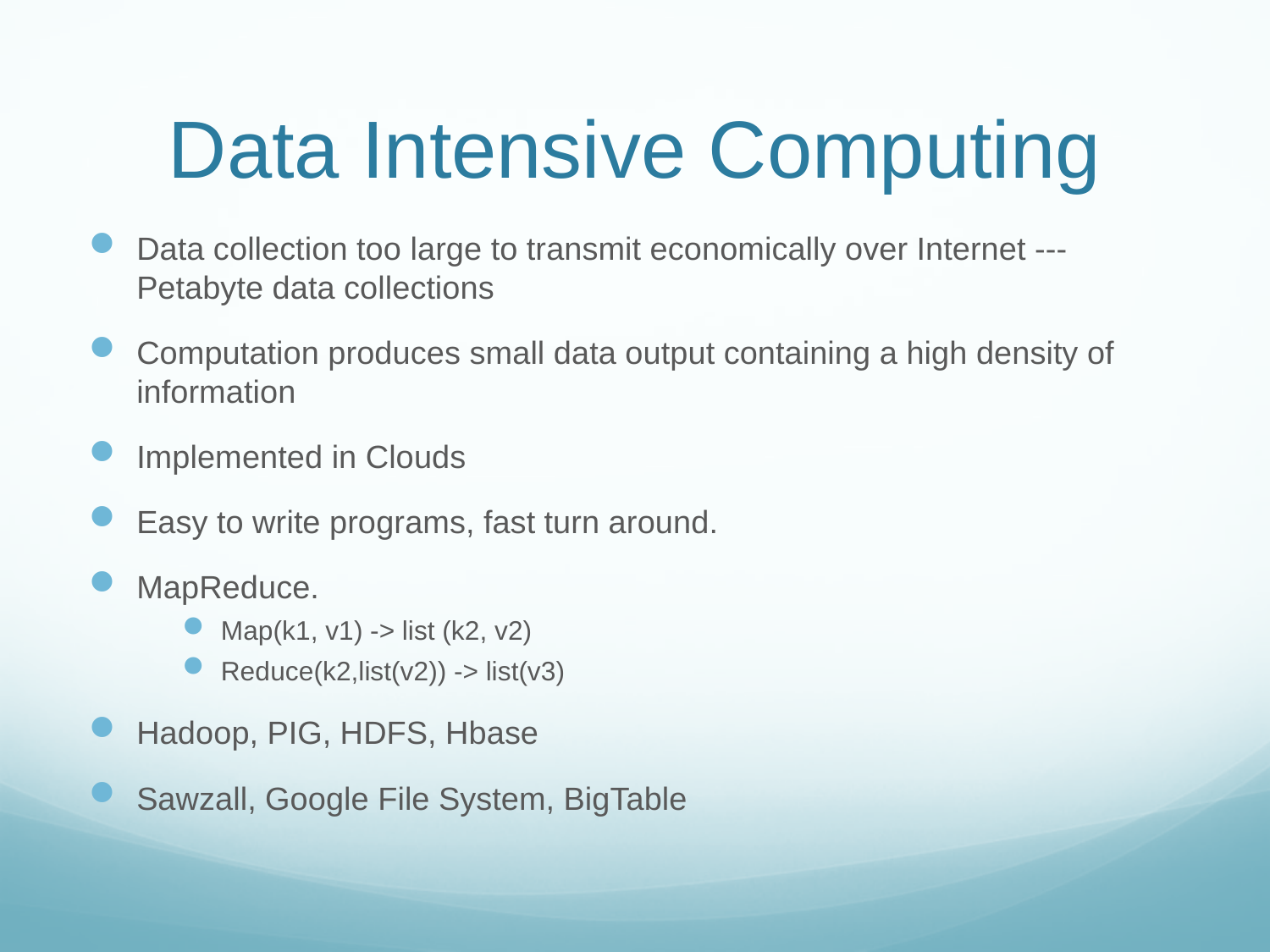

# Data Intensive Computing
Data collection too large to transmit economically over Internet --- Petabyte data collections
Computation produces small data output containing a high density of information
Implemented in Clouds
Easy to write programs, fast turn around.
MapReduce.
Map(k1, v1) -> list (k2, v2)
Reduce(k2,list(v2)) -> list(v3)
Hadoop, PIG, HDFS, Hbase
Sawzall, Google File System, BigTable